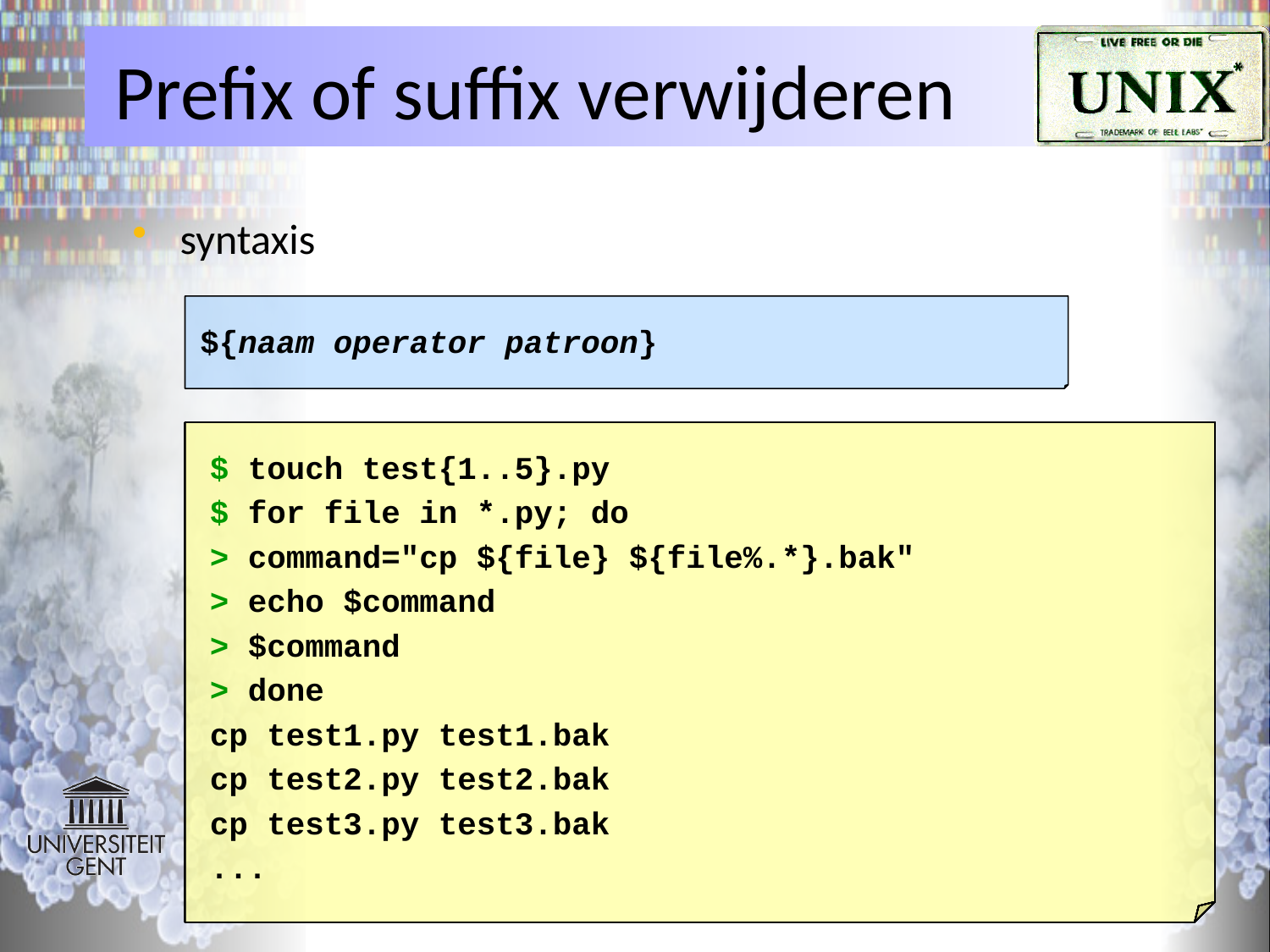

# Prefix of suffix verwijderen
syntaxis
${naam operator patroon}
$ touch test{1..5}.py
$

  for file in *.py; do
> command="cp ${file} ${file%.*}.bak"
> echo $command
> $command
> done

cp test1.py test1.bak
cp test2.py test2.bak
cp test3.py test3.bak
...